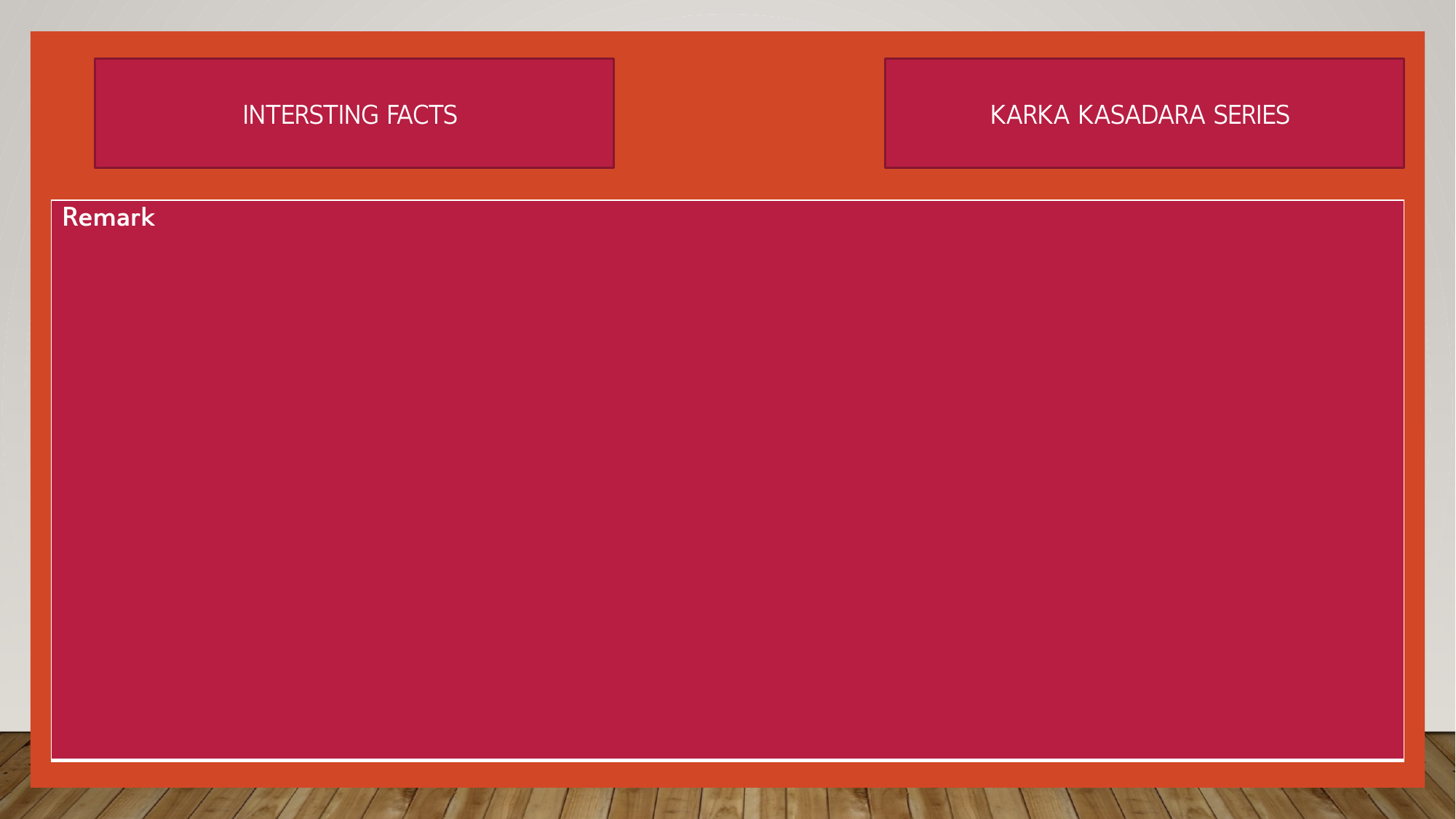

INTERSTING FACTS
KARKA KASADARA SERIES
| Remark |
| --- |